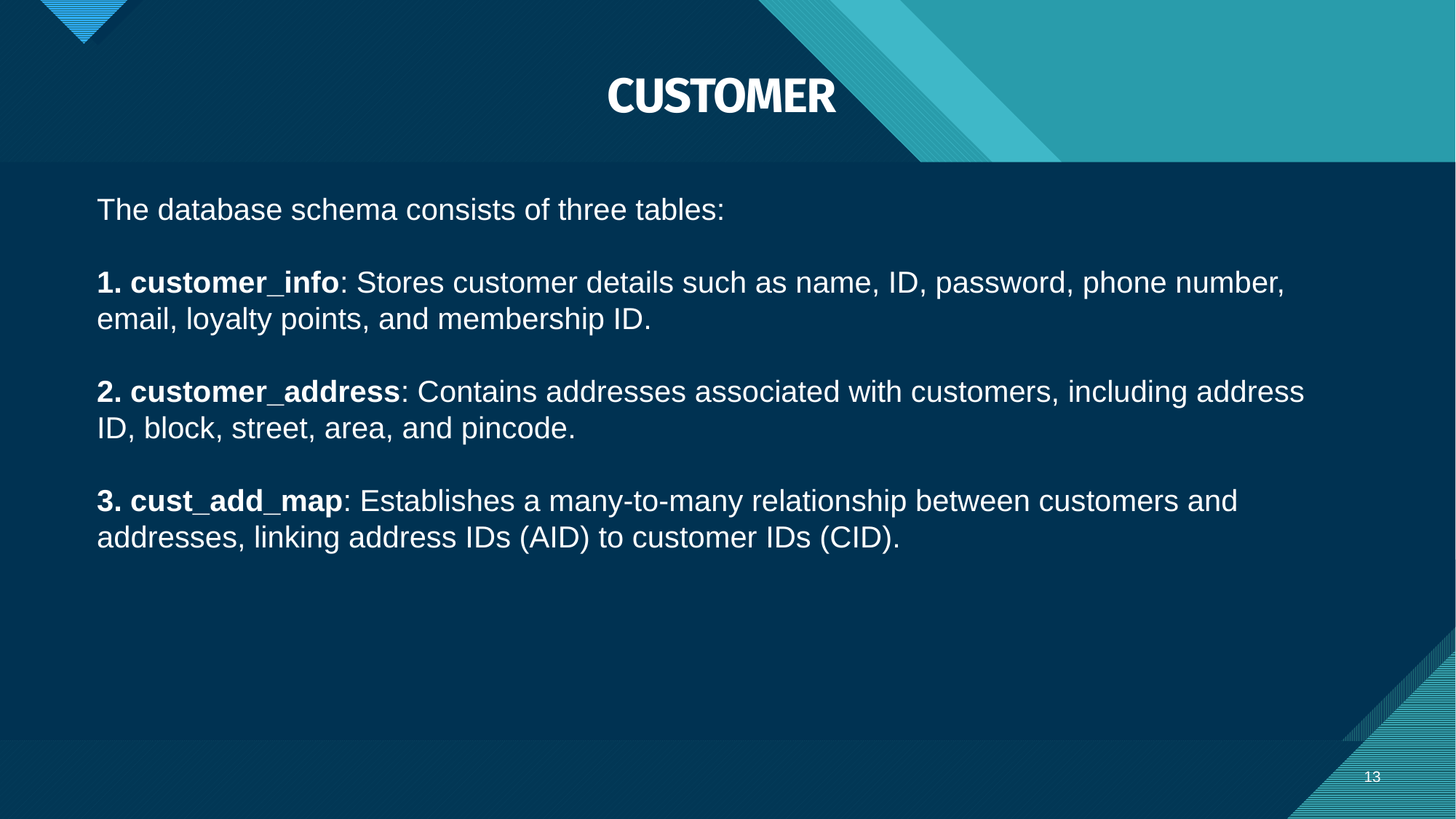

# CUSTOMER
The database schema consists of three tables:

 customer_info: Stores customer details such as name, ID, password, phone number, email, loyalty points, and membership ID.

 customer_address: Contains addresses associated with customers, including address ID, block, street, area, and pincode.

 cust_add_map: Establishes a many-to-many relationship between customers and addresses, linking address IDs (AID) to customer IDs (CID).

13